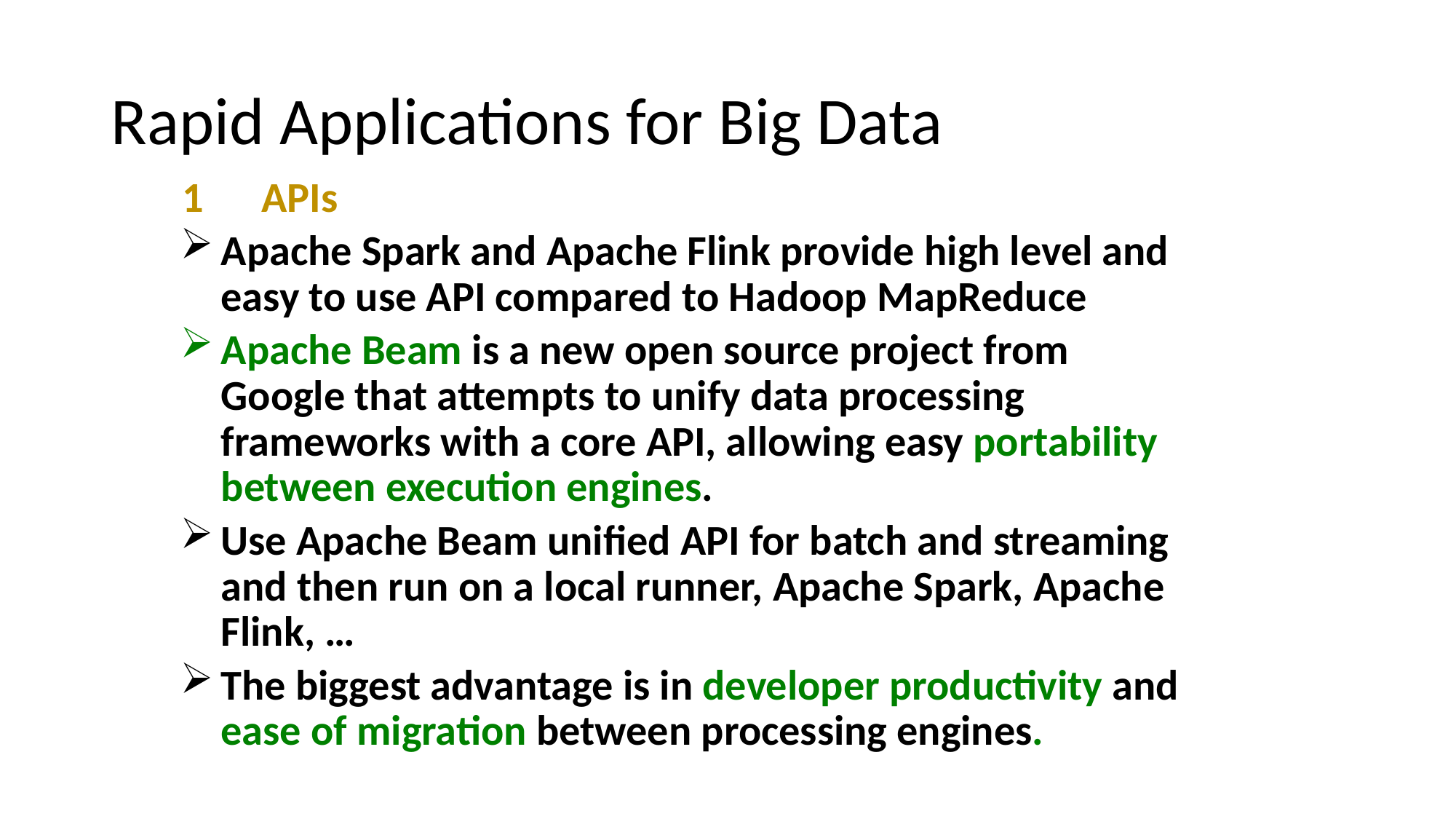

# Rapid Applications for Big Data
   1      APIs
Apache Spark and Apache Flink provide high level and easy to use API compared to Hadoop MapReduce
Apache Beam is a new open source project from Google that attempts to unify data processing frameworks with a core API, allowing easy portability between execution engines.
Use Apache Beam unified API for batch and streaming and then run on a local runner, Apache Spark, Apache Flink, …
The biggest advantage is in developer productivity and ease of migration between processing engines.